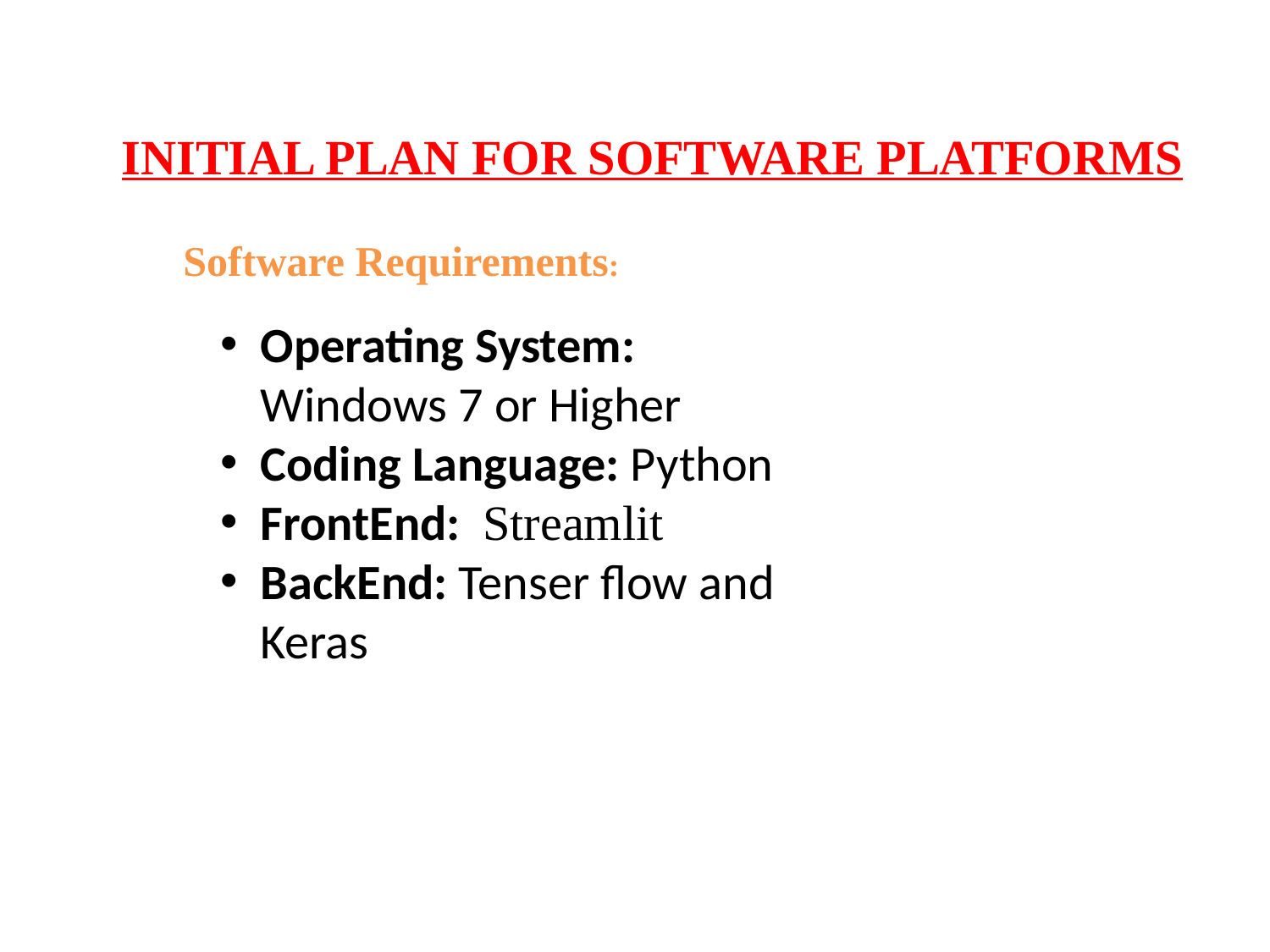

INITIAL PLAN FOR SOFTWARE PLATFORMS
Software Requirements:
Operating System: Windows 7 or Higher
Coding Language: Python
FrontEnd:  Streamlit
BackEnd: Tenser flow and Keras